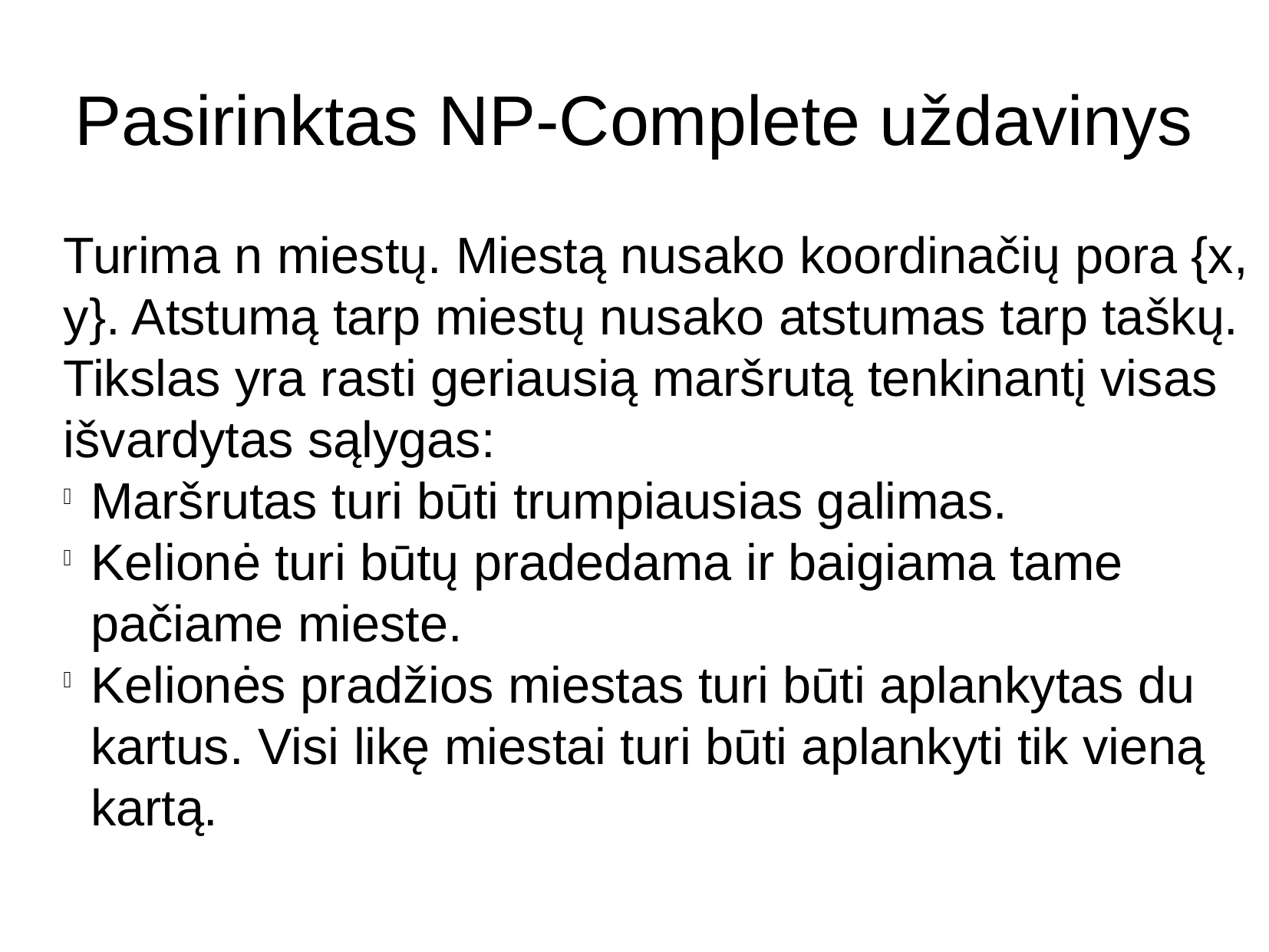

Pasirinktas NP-Complete uždavinys
Turima n miestų. Miestą nusako koordinačių pora {x, y}. Atstumą tarp miestų nusako atstumas tarp taškų. Tikslas yra rasti geriausią maršrutą tenkinantį visas išvardytas sąlygas:
Maršrutas turi būti trumpiausias galimas.
Kelionė turi būtų pradedama ir baigiama tame pačiame mieste.
Kelionės pradžios miestas turi būti aplankytas du kartus. Visi likę miestai turi būti aplankyti tik vieną kartą.